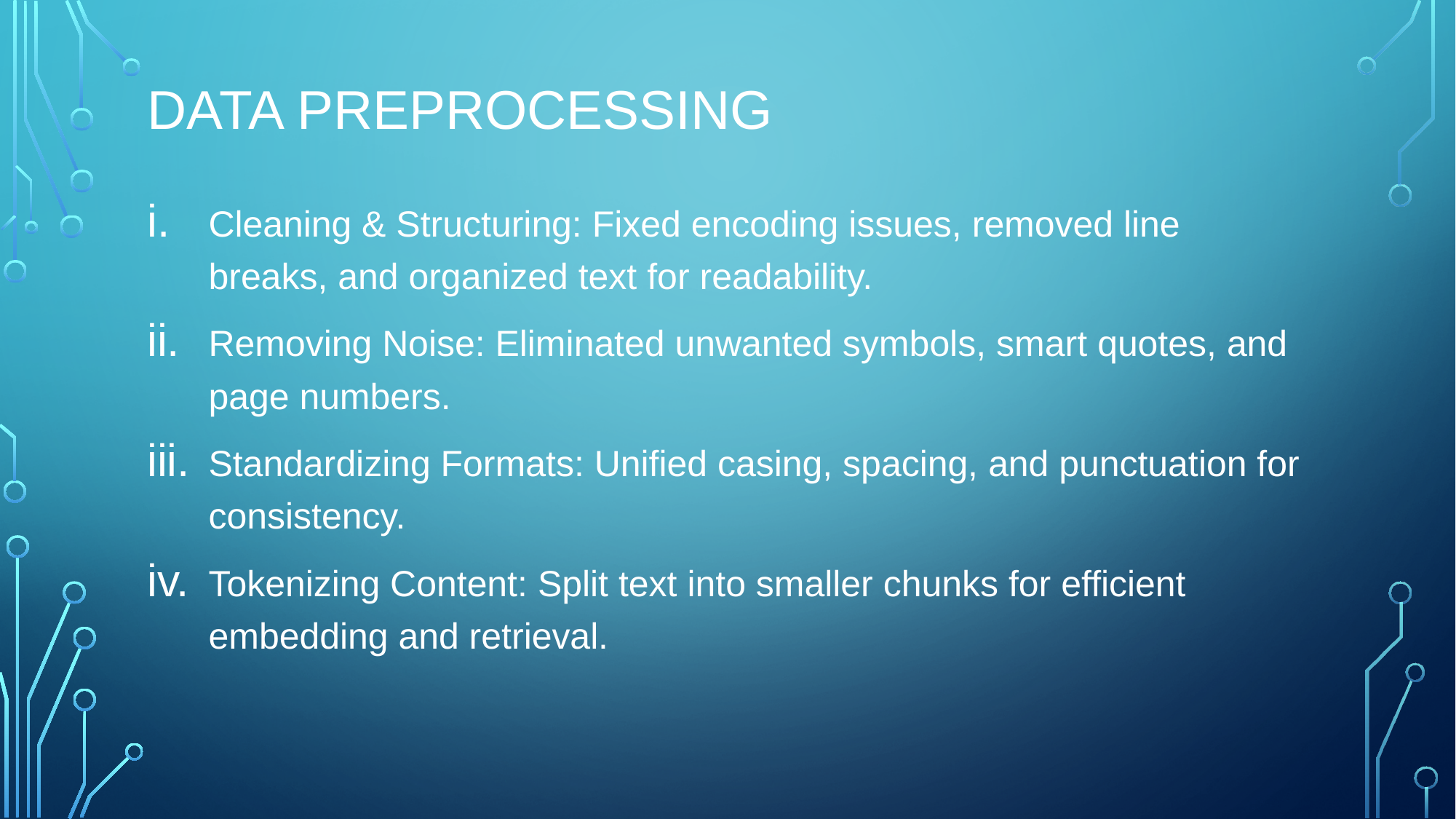

# Data Preprocessing
Cleaning & Structuring: Fixed encoding issues, removed line breaks, and organized text for readability.
Removing Noise: Eliminated unwanted symbols, smart quotes, and page numbers.
Standardizing Formats: Unified casing, spacing, and punctuation for consistency.
Tokenizing Content: Split text into smaller chunks for efficient embedding and retrieval.